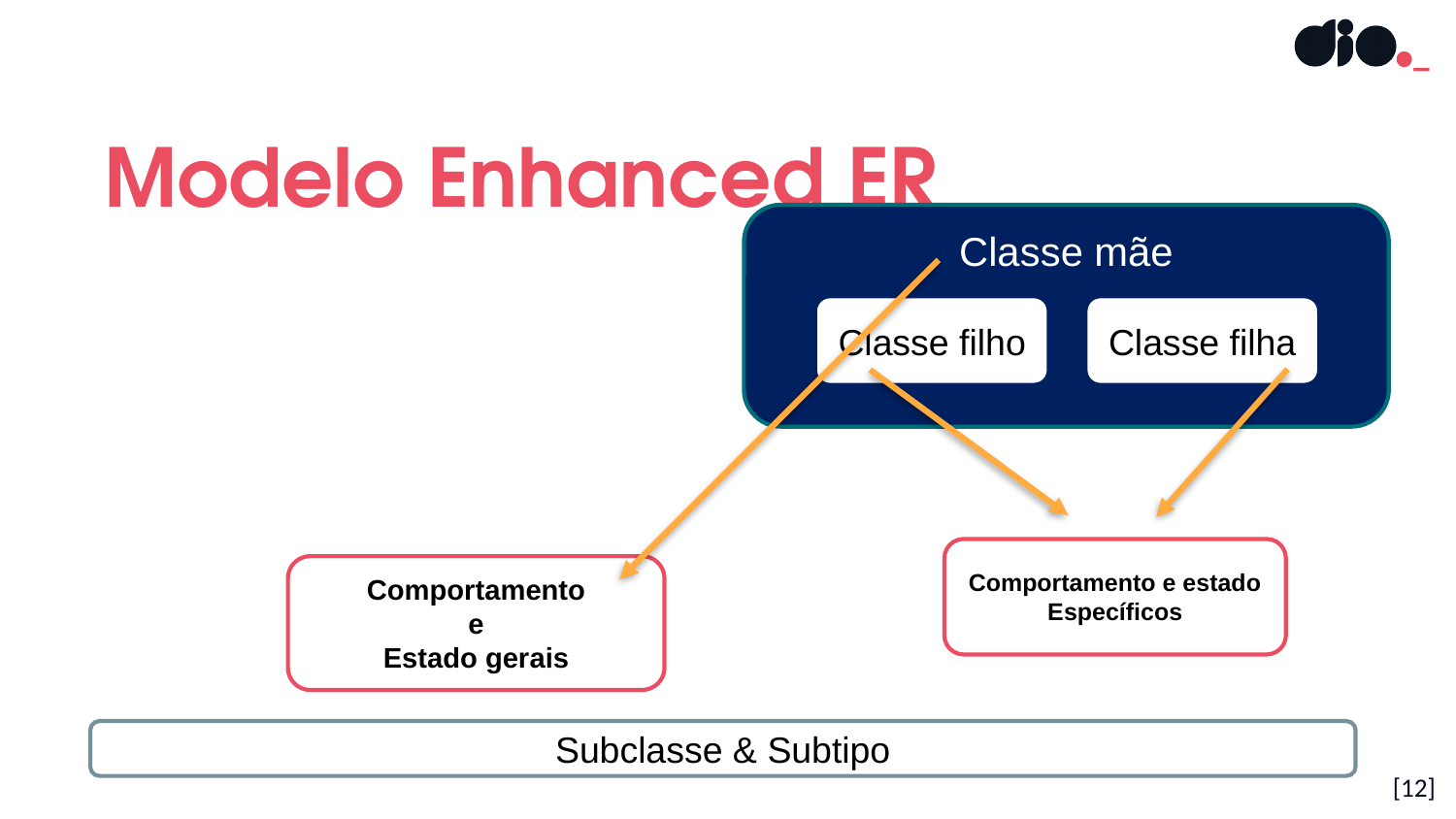

Modelo Enhanced ER
Classe mãe

Classe filho
Classe filha

Comportamento e estado
Específicos
Comportamento
e
Estado gerais
Subclasse & Subtipo
[12]